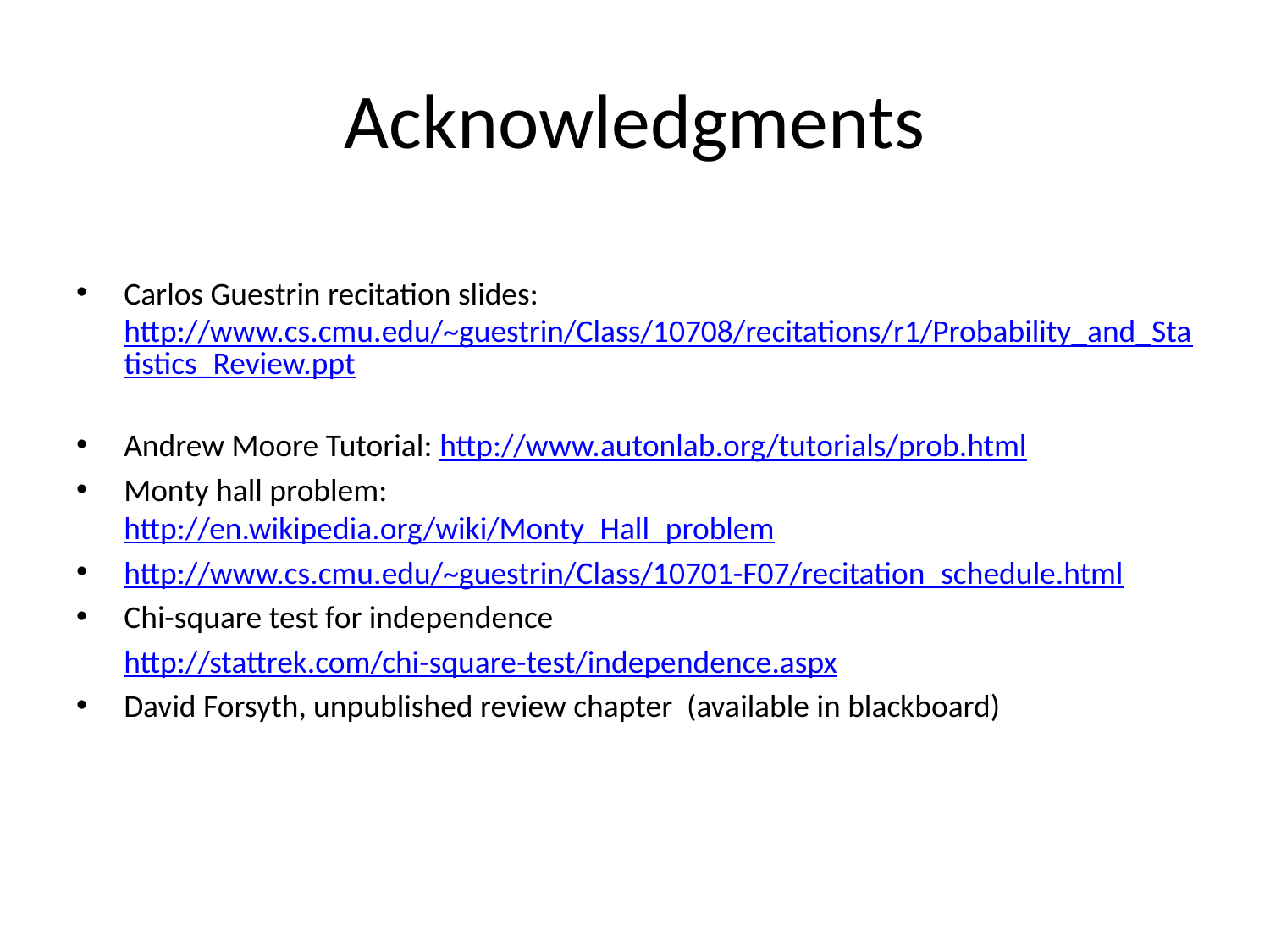

# Acknowledgments

Carlos Guestrin recitation slides: http://www.cs.cmu.edu/~guestrin/Class/10708/recitations/r1/Probability_and_Statistics_Review.ppt
Andrew Moore Tutorial:
http://www.autonlab.org/tutorials/prob.html
Monty hall problem:
http://en.wikipedia.org/wiki/Monty_Hall_problem
http://www.cs.cmu.edu/~guestrin/Class/10701-F07/recitation_schedule.html
Chi-square test for independence
	http://stattrek.com/chi-square-test/independence.aspx
David Forsyth, unpublished review chapter  (available in blackboard)